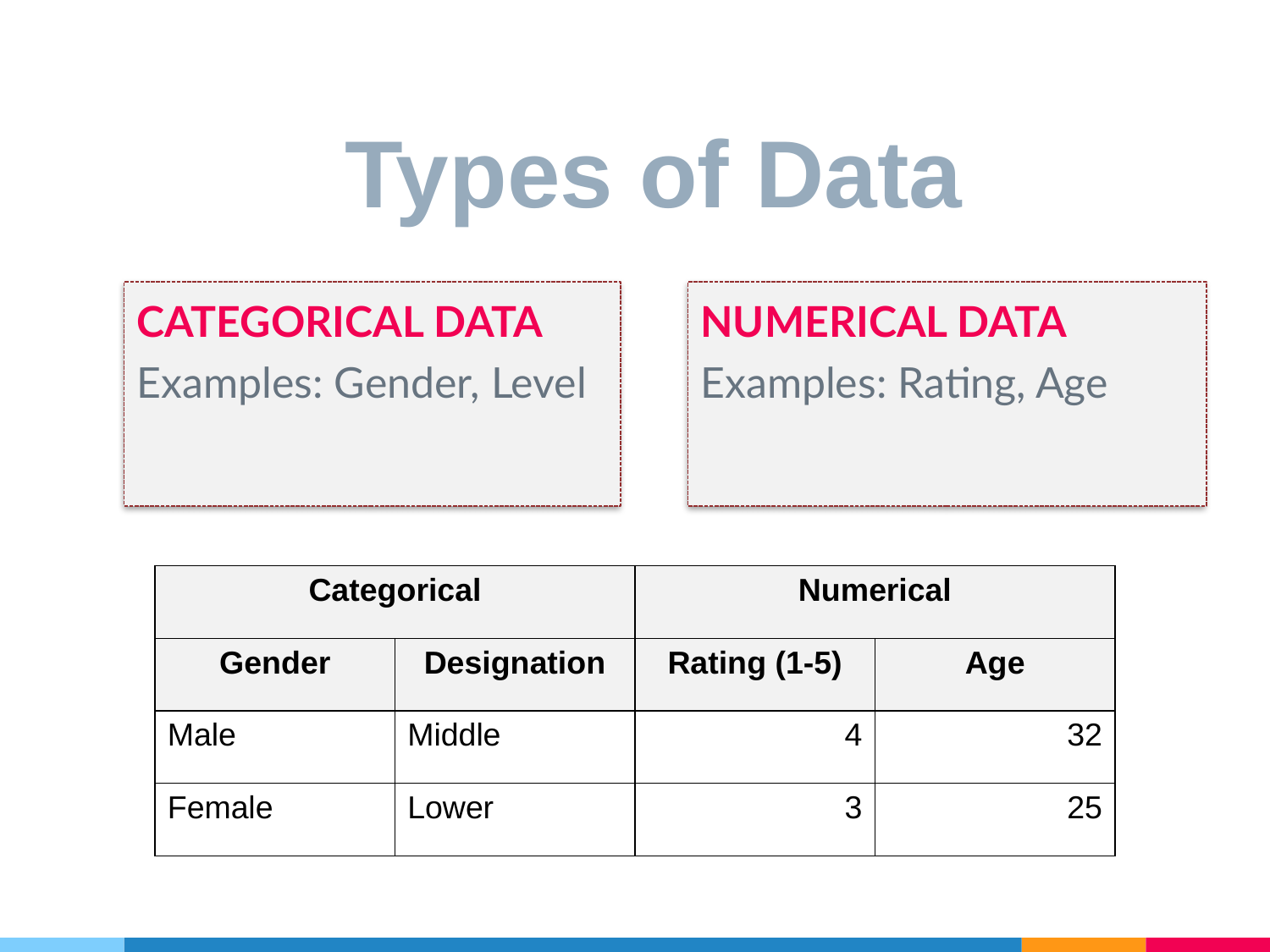

# Types of Data
CATEGORICAL DATA
Examples: Gender, Level

NUMERICAL DATA
Examples: Rating, Age
| Categorical |  | Numerical |  |
| --- | --- | --- | --- |
| Gender | Designation | Rating (1-5) | Age |
| Male | Middle | 4 | 32 |
| Female | Lower | 3 | 25 |